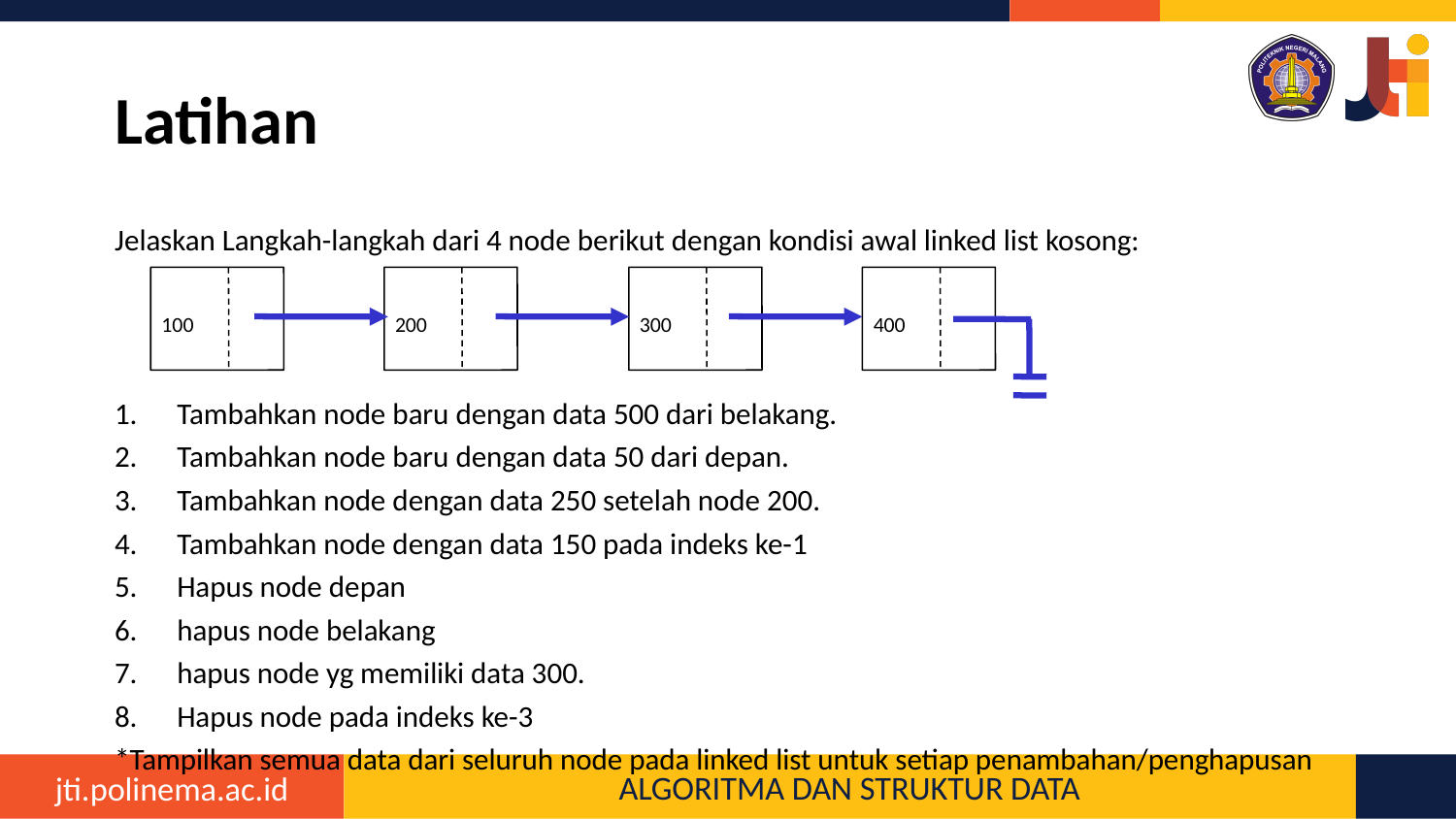

# Latihan
Jelaskan Langkah-langkah dari 4 node berikut dengan kondisi awal linked list kosong:

Tambahkan node baru dengan data 500 dari belakang.
Tambahkan node baru dengan data 50 dari depan.
Tambahkan node dengan data 250 setelah node 200.
Tambahkan node dengan data 150 pada indeks ke-1
Hapus node depan
hapus node belakang
hapus node yg memiliki data 300.
Hapus node pada indeks ke-3
*Tampilkan semua data dari seluruh node pada linked list untuk setiap penambahan/penghapusan

100

200

300

400